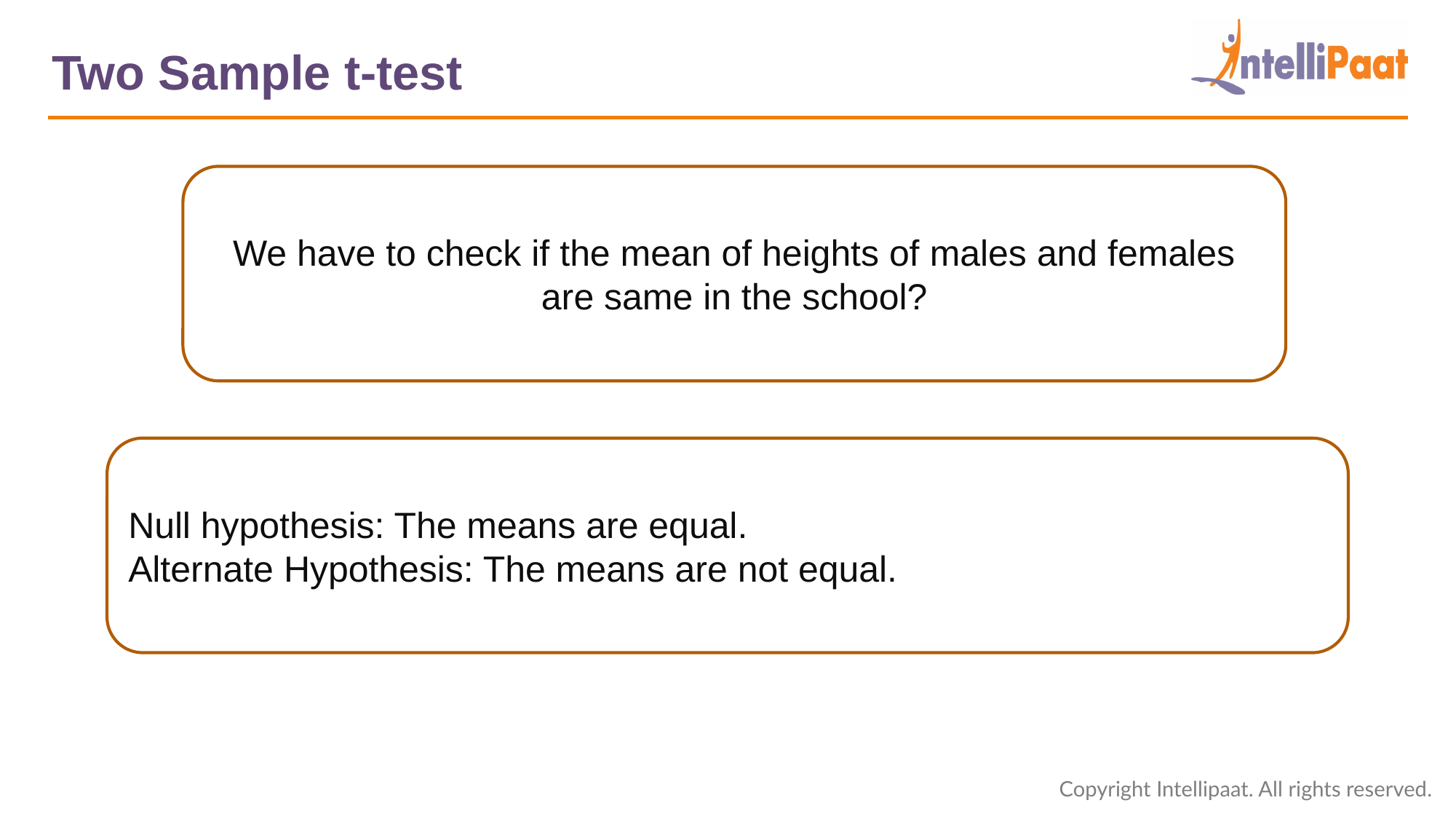

Two Sample t-test
We have to check if the mean of heights of males and females are same in the school?
Null hypothesis: The means are equal.
Alternate Hypothesis: The means are not equal.